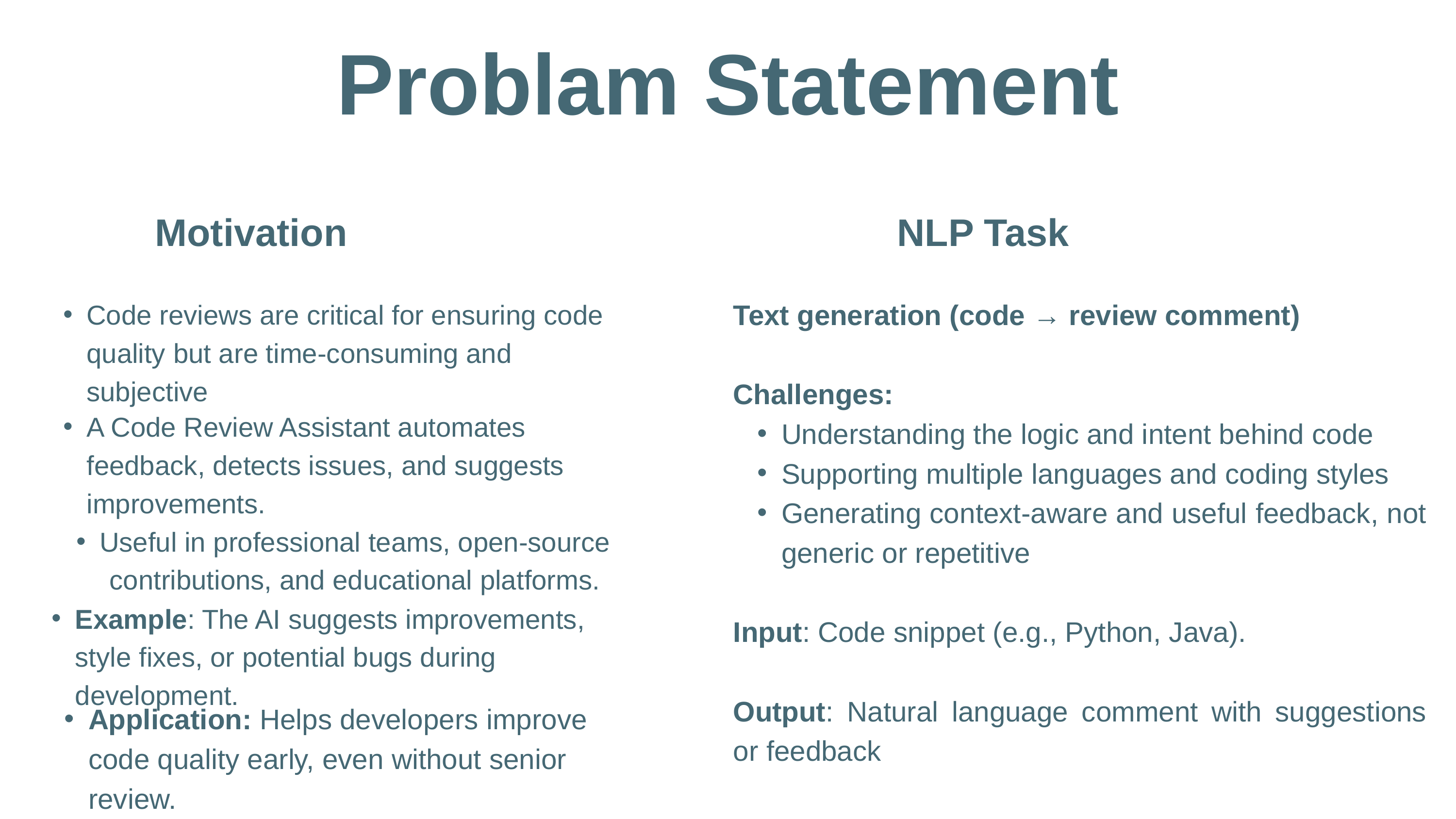

Problam Statement
Motivation
NLP Task
Text generation (code → review comment)

Challenges:
Understanding the logic and intent behind code
Supporting multiple languages and coding styles
Generating context-aware and useful feedback, not generic or repetitive

Input: Code snippet (e.g., Python, Java).

Output: Natural language comment with suggestions or feedback

Code reviews are critical for ensuring code quality but are time-consuming and subjective
A Code Review Assistant automates feedback, detects issues, and suggests improvements.
Useful in professional teams, open-source contributions, and educational platforms.
Example: The AI suggests improvements, style fixes, or potential bugs during development.
Application: Helps developers improve code quality early, even without senior review.